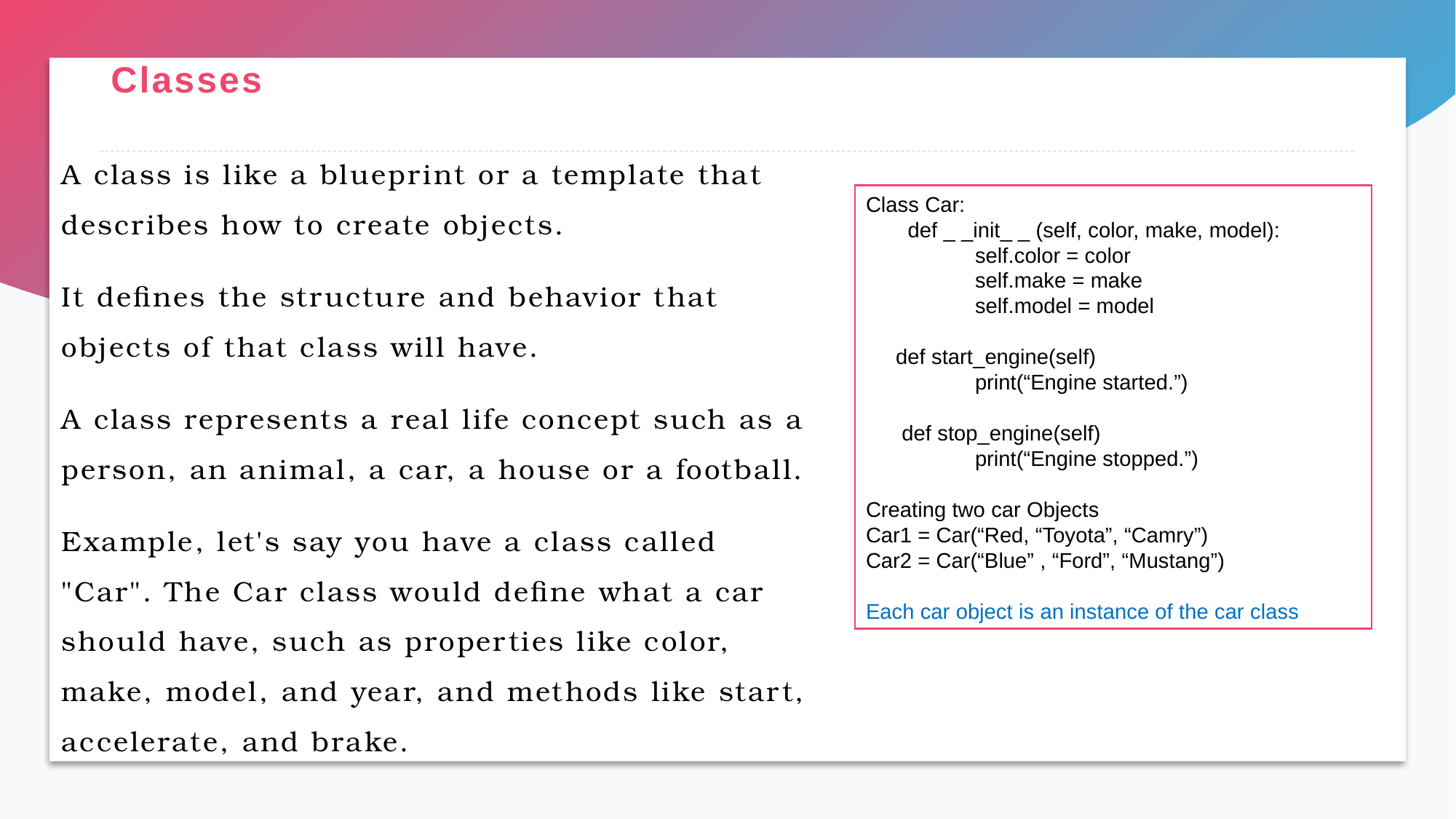

# Classes
A class is like a blueprint or a template that describes how to create objects.
It defines the structure and behavior that objects of that class will have.
A class represents a real life concept such as a person, an animal, a car, a house or a football.
Example, let's say you have a class called "Car". The Car class would define what a car should have, such as properties like color, make, model, and year, and methods like start, accelerate, and brake.

Class Car:
       def _ _init_ _ (self, color, make, model):
	self.color = color
	self.make = make
	self.model = model

     def start_engine(self)
	print(“Engine started.”)

      def stop_engine(self)
	print(“Engine stopped.”)

Creating two car Objects
Car1 = Car(“Red, “Toyota”, “Camry”)
Car2 = Car(“Blue” , “Ford”, “Mustang”)

Each car object is an instance of the car class